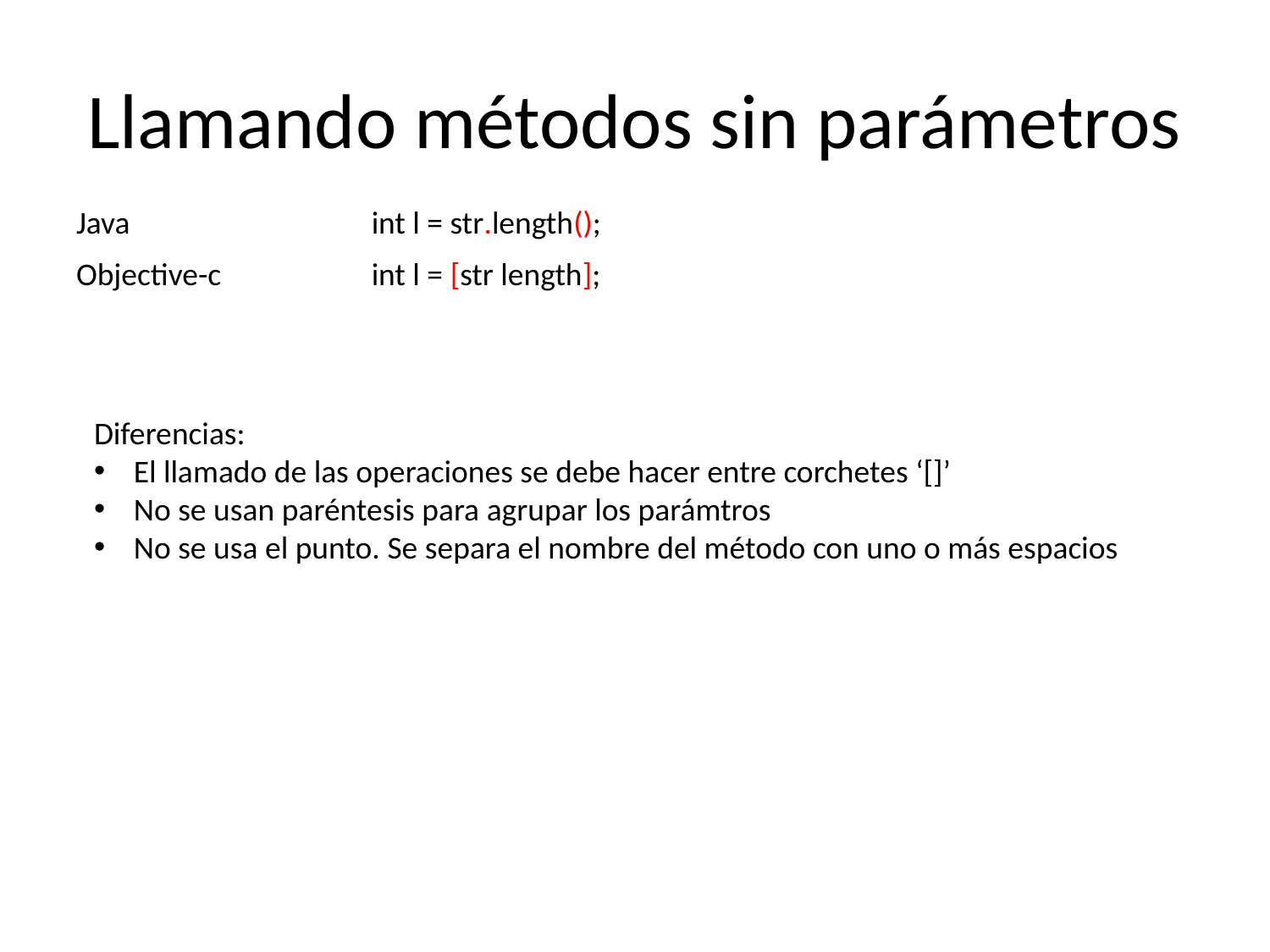

# Llamando métodos sin parámetros
| Java | int l = str.length(); |
| --- | --- |
| Objective-c | int l = [str length]; |
Diferencias:
El llamado de las operaciones se debe hacer entre corchetes ‘[]’
No se usan paréntesis para agrupar los parámtros
No se usa el punto. Se separa el nombre del método con uno o más espacios